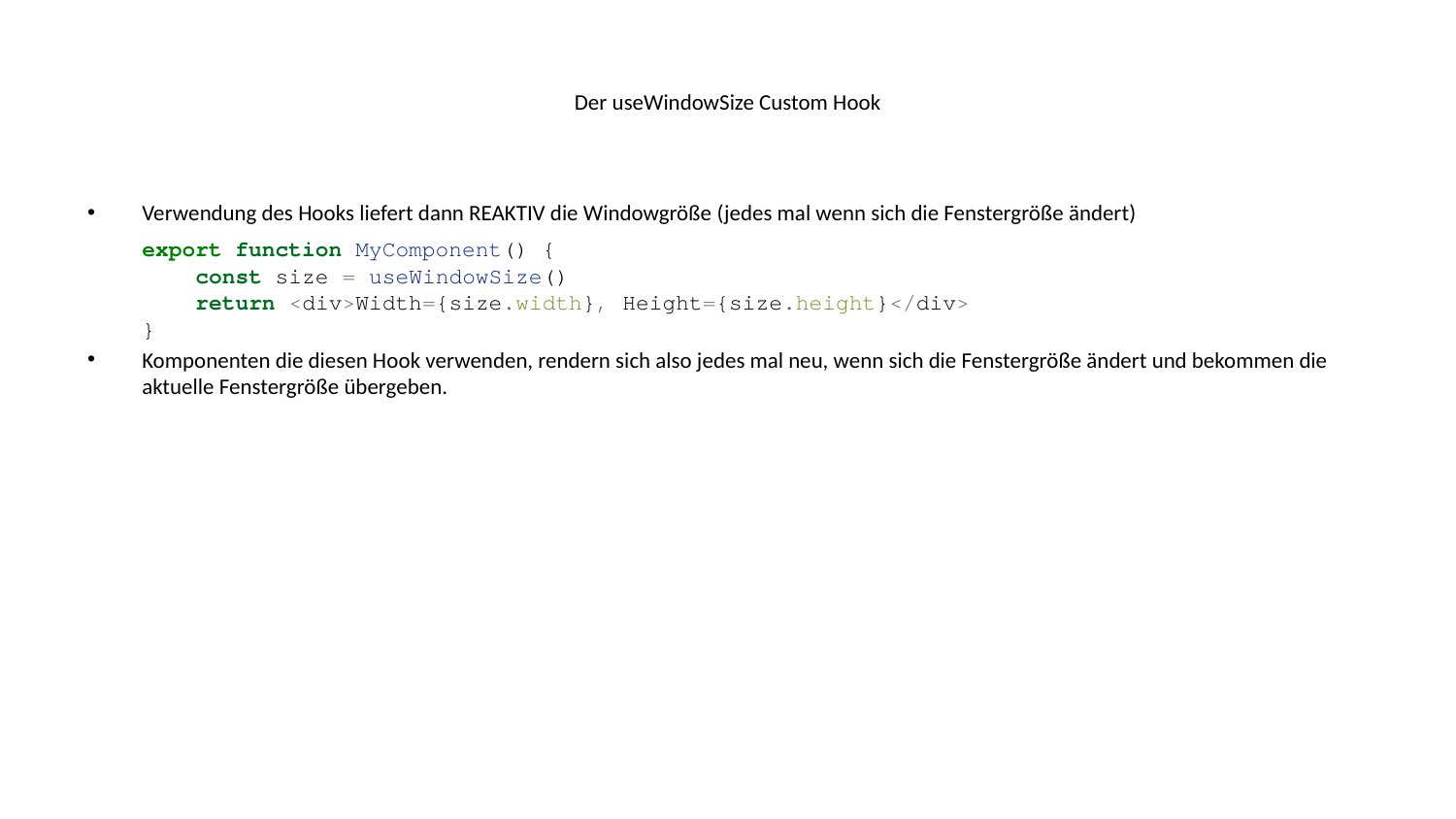

# Der useWindowSize Custom Hook
Verwendung des Hooks liefert dann REAKTIV die Windowgröße (jedes mal wenn sich die Fenstergröße ändert)
export function MyComponent() {
    const size = useWindowSize()
    return <div>Width={size.width}, Height={size.height}</div>
}
Komponenten die diesen Hook verwenden, rendern sich also jedes mal neu, wenn sich die Fenstergröße ändert und bekommen die aktuelle Fenstergröße übergeben.